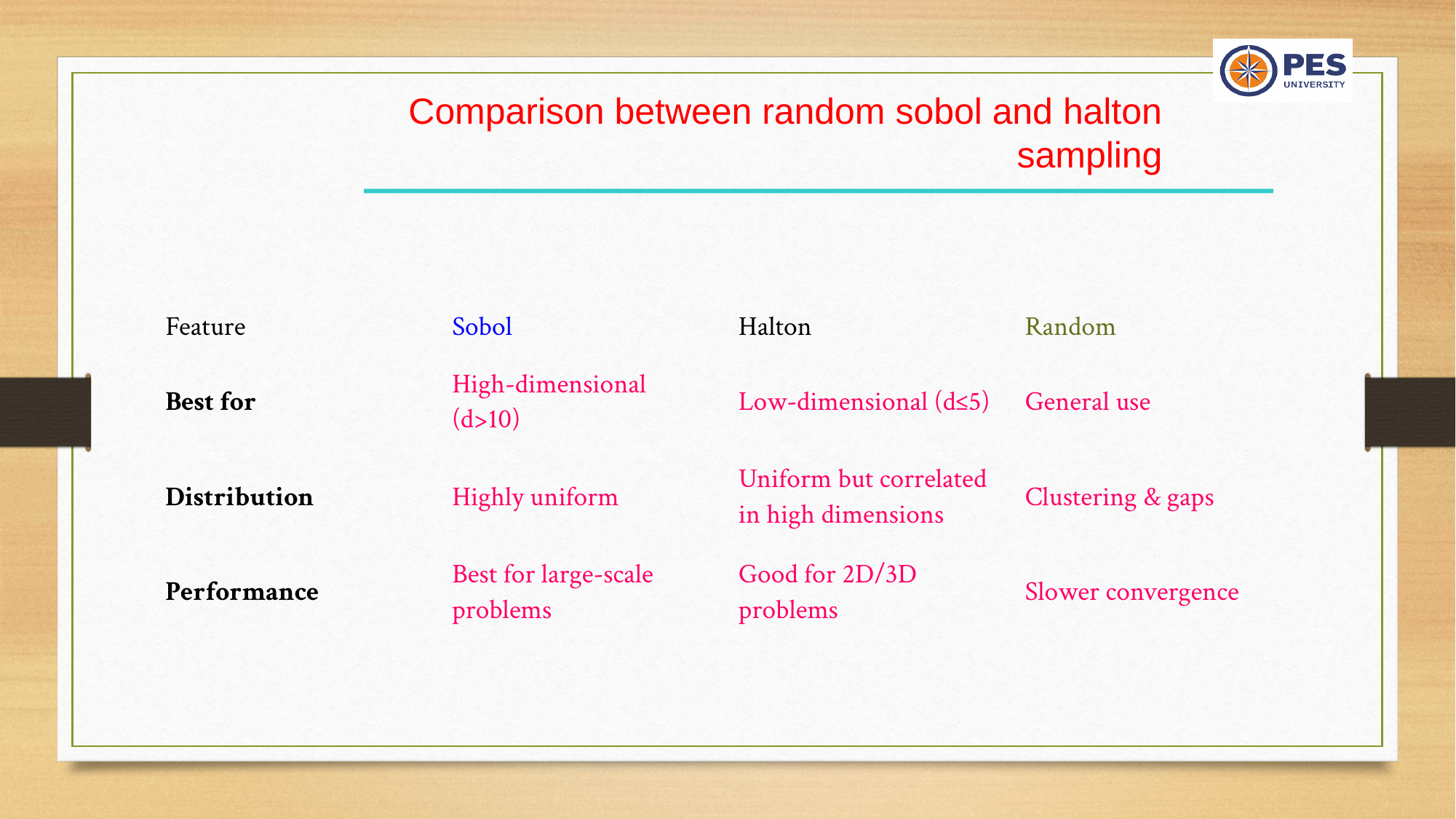

Comparison between random sobol and halton sampling

| Feature | Sobol | Halton | Random |
| --- | --- | --- | --- |
| Best for | High-dimensional (d>10) | Low-dimensional (d≤5) | General use |
| Distribution | Highly uniform | Uniform but correlated in high dimensions | Clustering & gaps |
| Performance | Best for large-scale problems | Good for 2D/3D problems | Slower convergence |